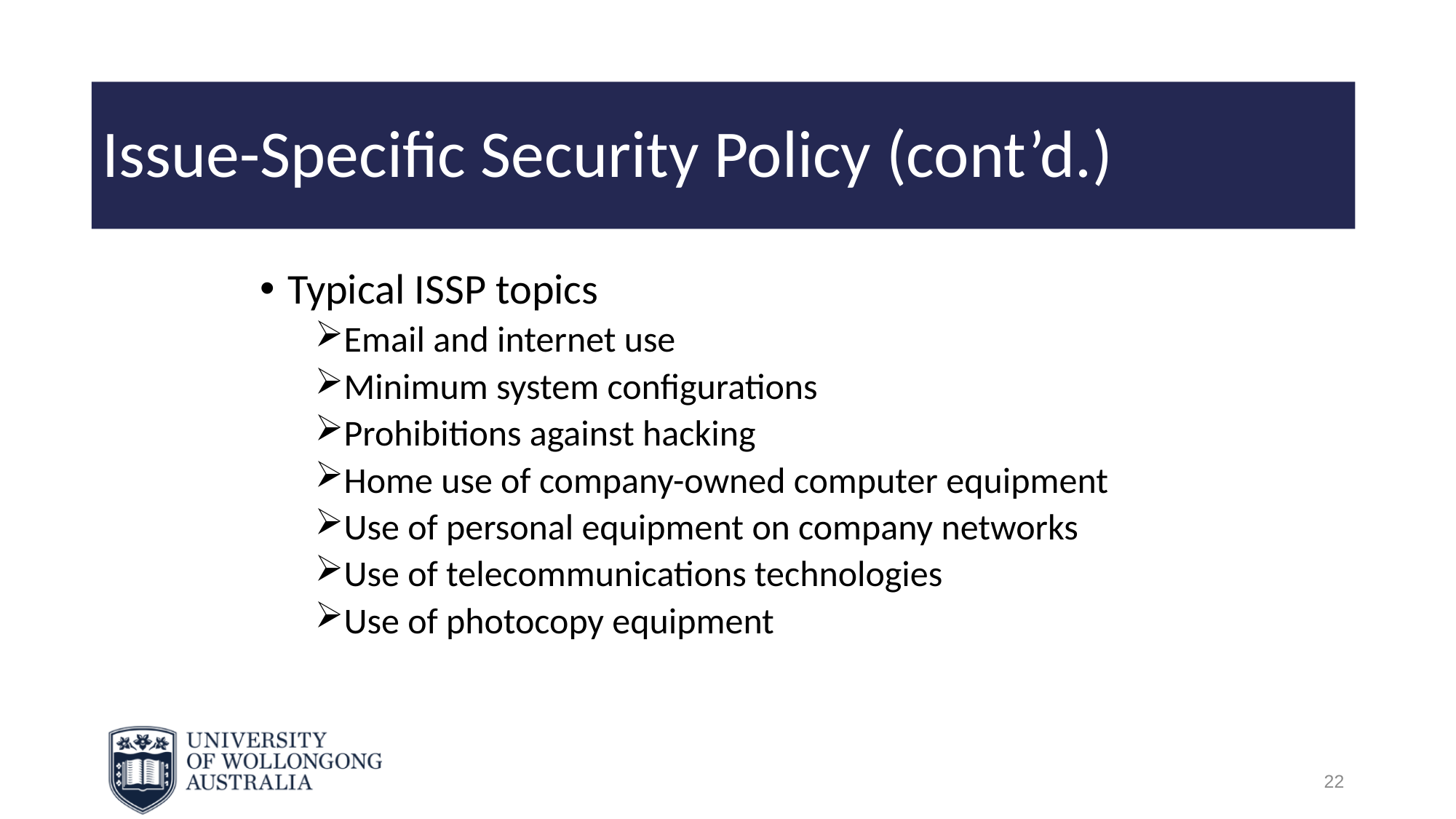

# Issue-Specific Security Policy (cont’d.)
Typical ISSP topics
Email and internet use
Minimum system configurations
Prohibitions against hacking
Home use of company-owned computer equipment
Use of personal equipment on company networks
Use of telecommunications technologies
Use of photocopy equipment
22